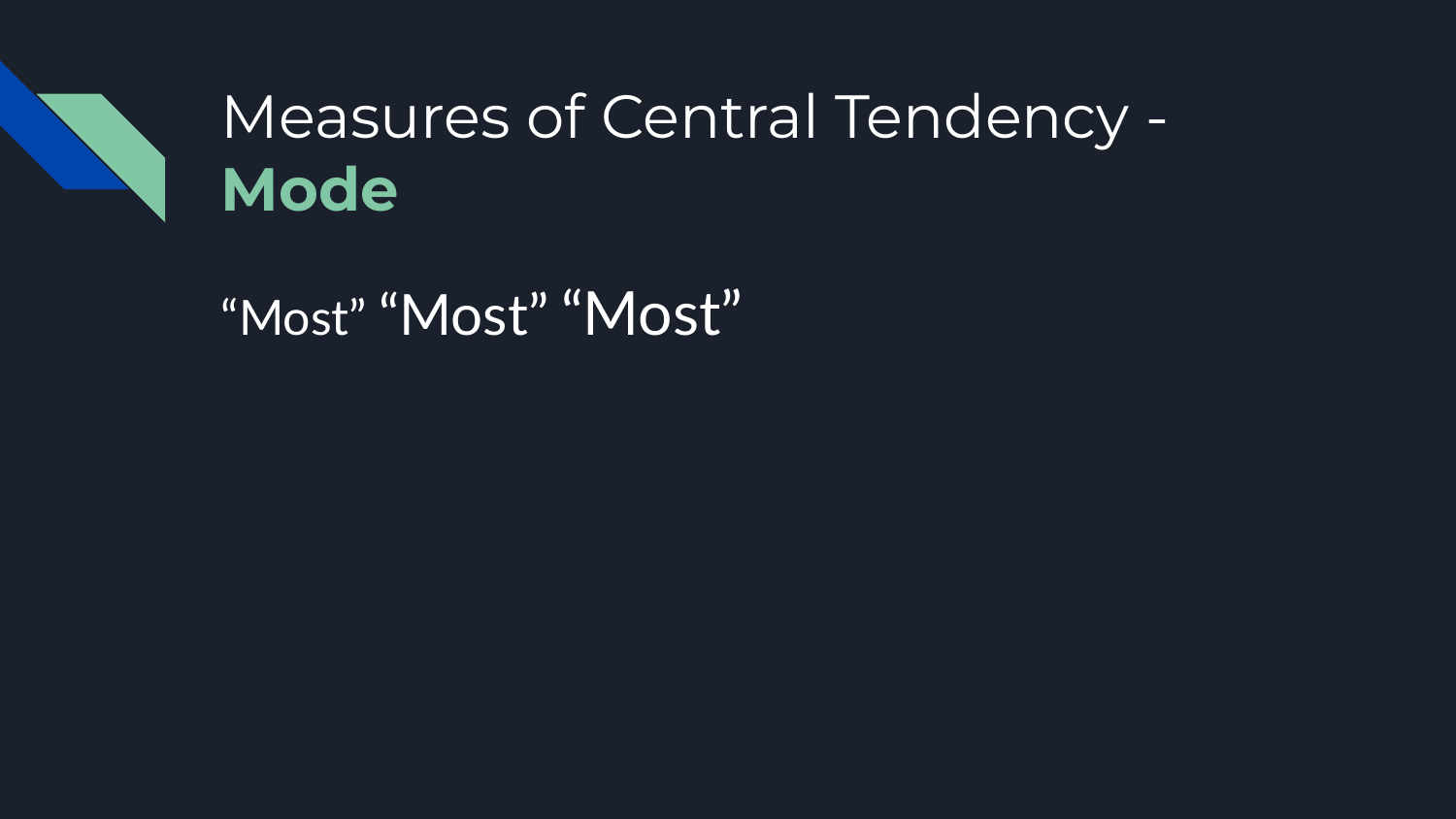

# Measures of Central Tendency - Mode
“Most” “Most” “Most”